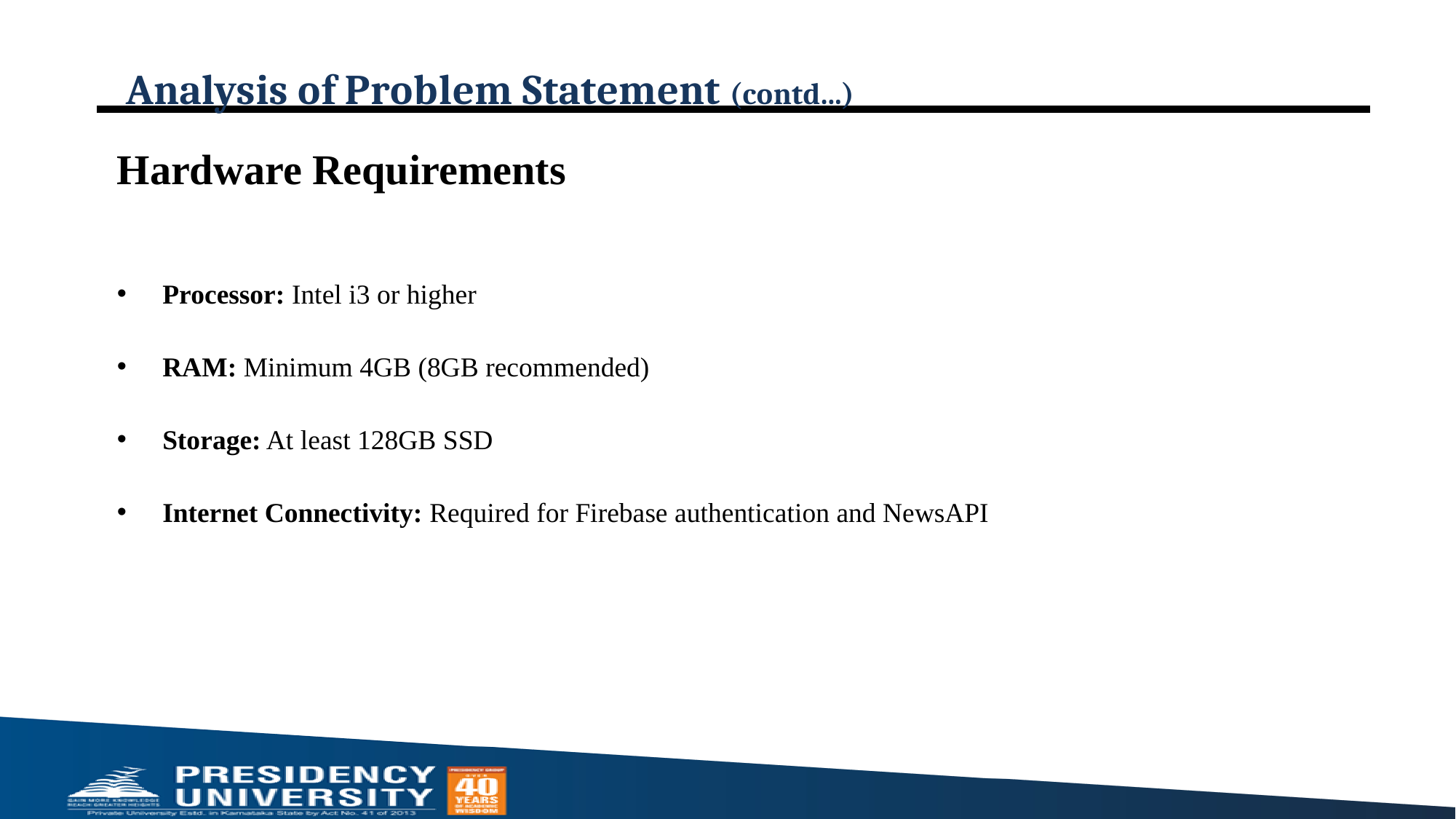

# Analysis of Problem Statement (contd...)
Hardware Requirements

Processor: Intel i3 or higher
RAM: Minimum 4GB (8GB recommended)
Storage: At least 128GB SSD
Internet Connectivity: Required for Firebase authentication and NewsAPI